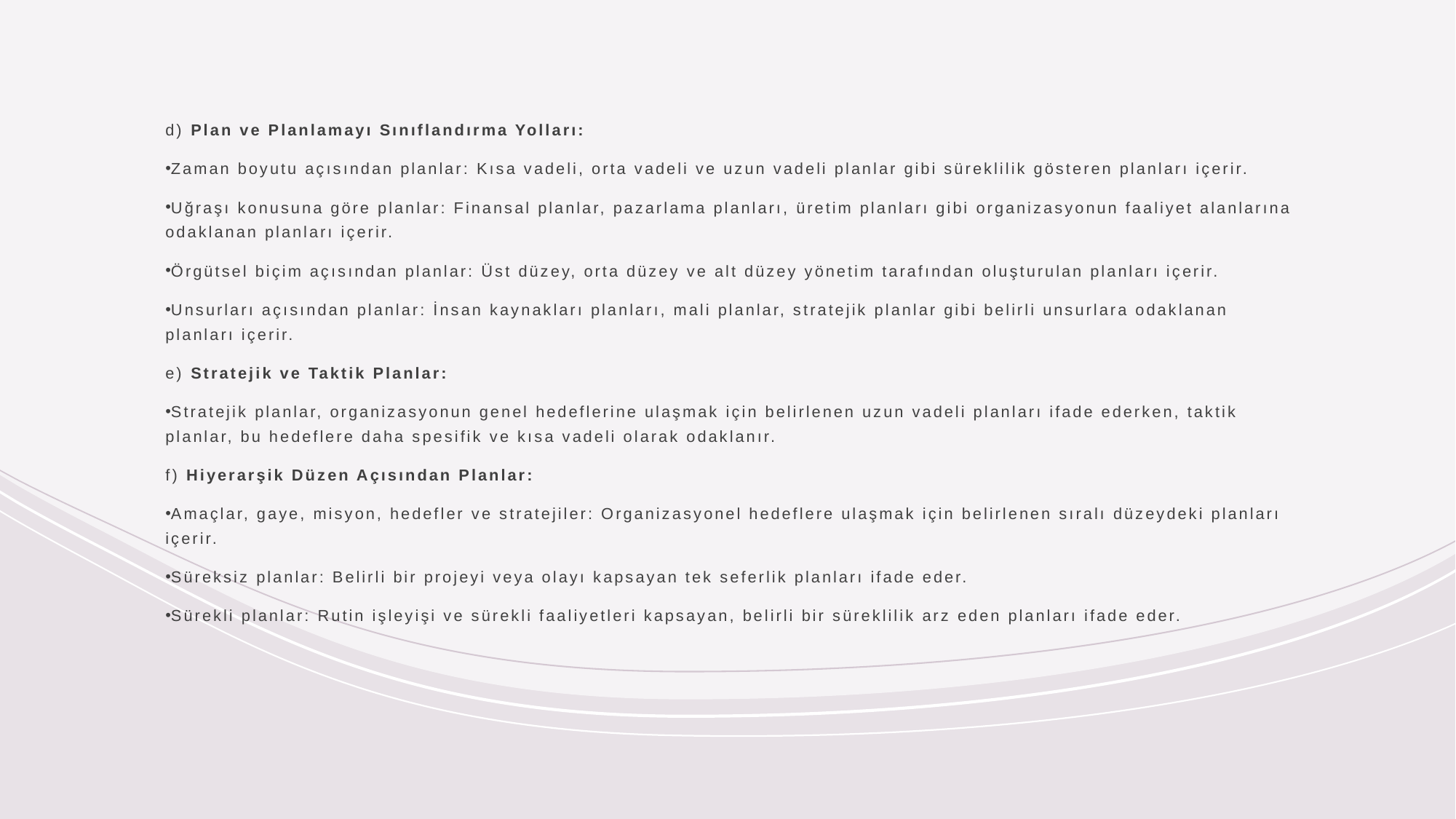

d) Plan ve Planlamayı Sınıflandırma Yolları:
Zaman boyutu açısından planlar: Kısa vadeli, orta vadeli ve uzun vadeli planlar gibi süreklilik gösteren planları içerir.
Uğraşı konusuna göre planlar: Finansal planlar, pazarlama planları, üretim planları gibi organizasyonun faaliyet alanlarına odaklanan planları içerir.
Örgütsel biçim açısından planlar: Üst düzey, orta düzey ve alt düzey yönetim tarafından oluşturulan planları içerir.
Unsurları açısından planlar: İnsan kaynakları planları, mali planlar, stratejik planlar gibi belirli unsurlara odaklanan planları içerir.
e) Stratejik ve Taktik Planlar:
Stratejik planlar, organizasyonun genel hedeflerine ulaşmak için belirlenen uzun vadeli planları ifade ederken, taktik planlar, bu hedeflere daha spesifik ve kısa vadeli olarak odaklanır.
f) Hiyerarşik Düzen Açısından Planlar:
Amaçlar, gaye, misyon, hedefler ve stratejiler: Organizasyonel hedeflere ulaşmak için belirlenen sıralı düzeydeki planları içerir.
Süreksiz planlar: Belirli bir projeyi veya olayı kapsayan tek seferlik planları ifade eder.
Sürekli planlar: Rutin işleyişi ve sürekli faaliyetleri kapsayan, belirli bir süreklilik arz eden planları ifade eder.